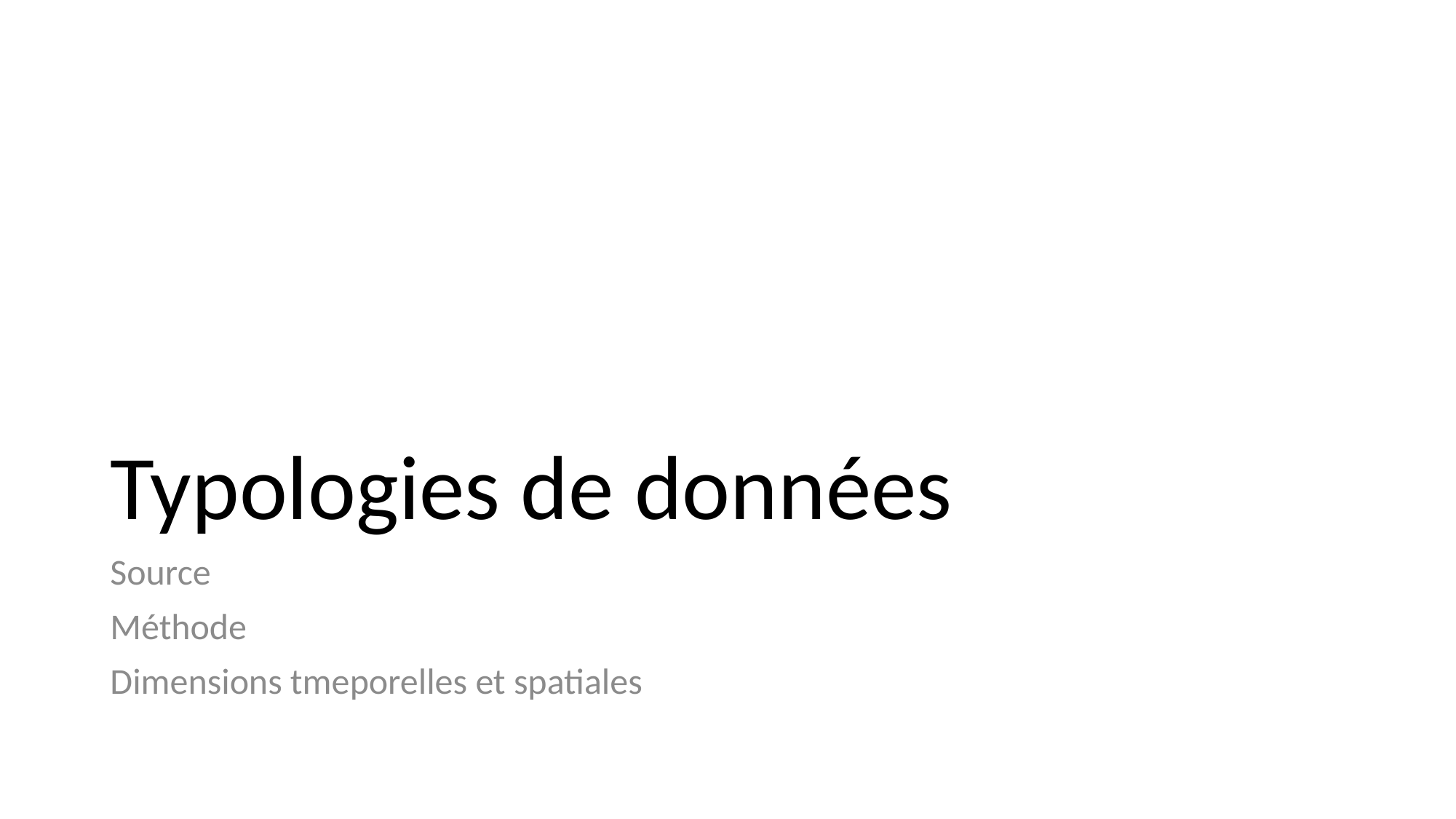

# Typologies de données
Source
Méthode
Dimensions tmeporelles et spatiales